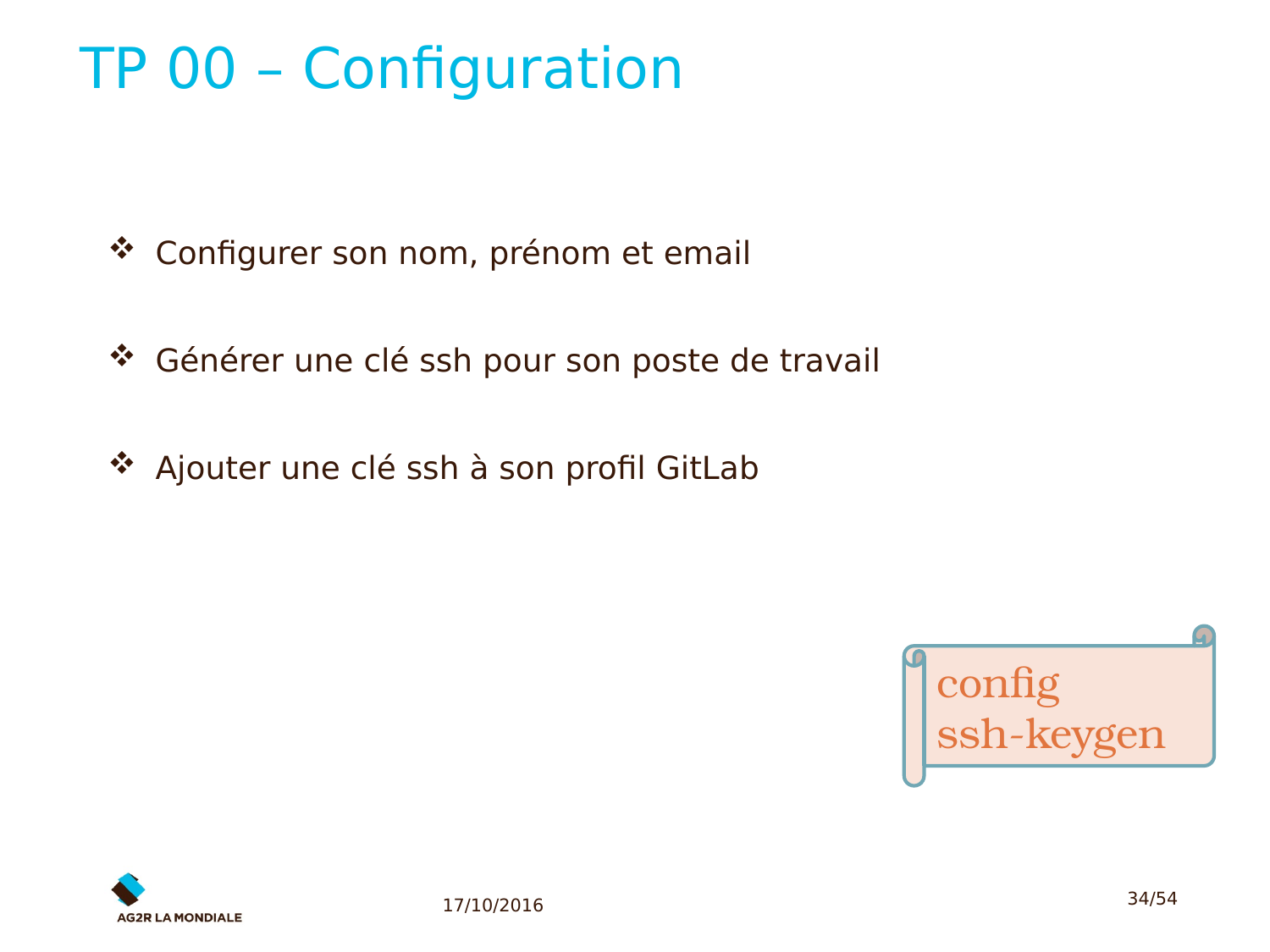

# TP 00 – Configuration
Configurer son nom, prénom et email

Générer une clé ssh pour son poste de travail

Ajouter une clé ssh à son profil GitLab

config
ssh-keygen
17/10/2016
34/54